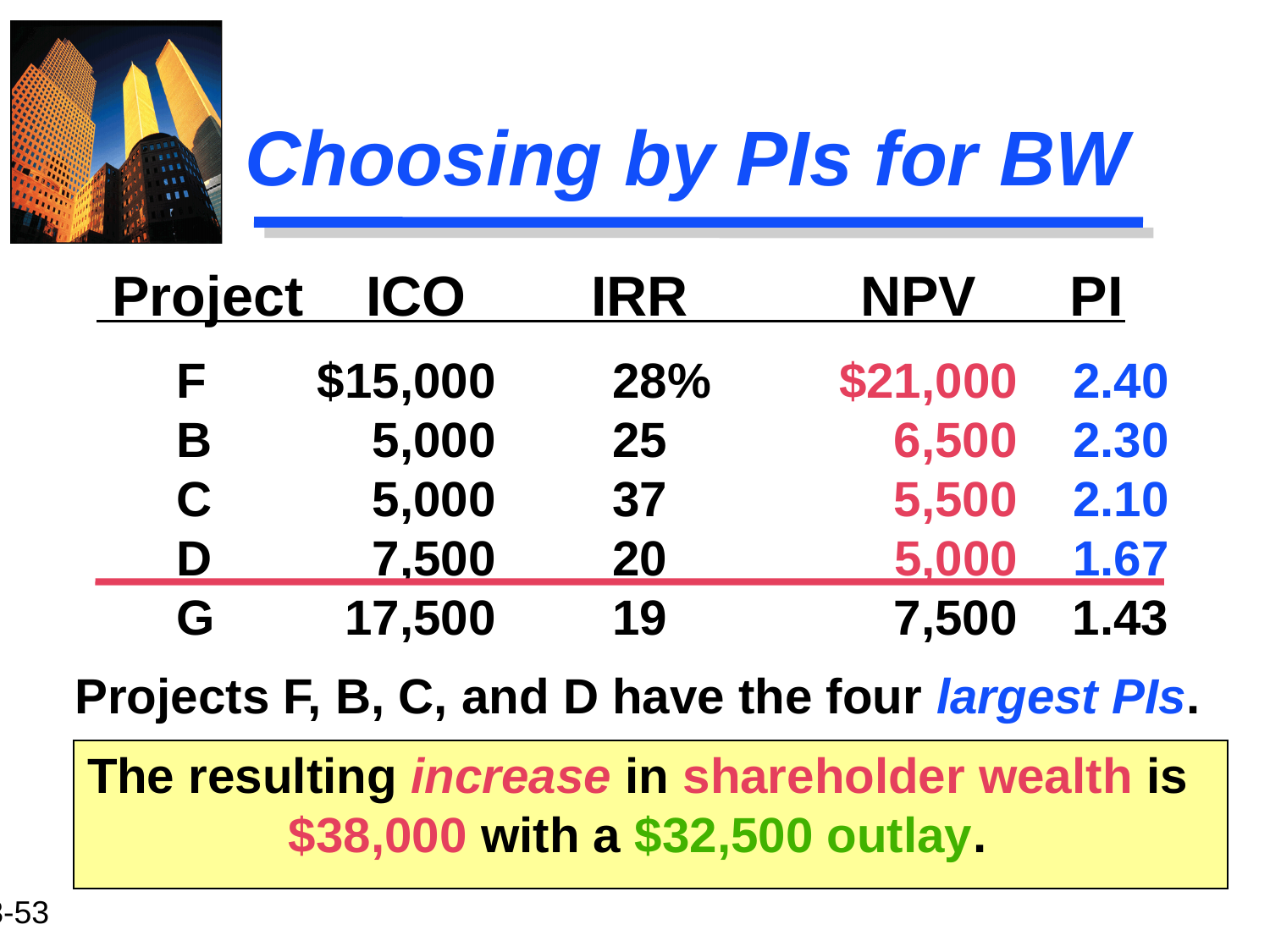

# Choosing by PIs for BW

    Project    ICO        IRR           NPV      PI
  	F	 $15,000 	    28%	  $21,000    2.40		B	     5,000	    25	    	      6,500    2.30 		C 	     5,000	    37    	      5,500    2.10 		D	     7,500	    20		      5,000    1.67 		G	   17,500	    19	    	      7,500    1.43
Projects F, B, C, and D have the four largest PIs.
The resulting increase in shareholder wealth is $38,000 with a $32,500 outlay.